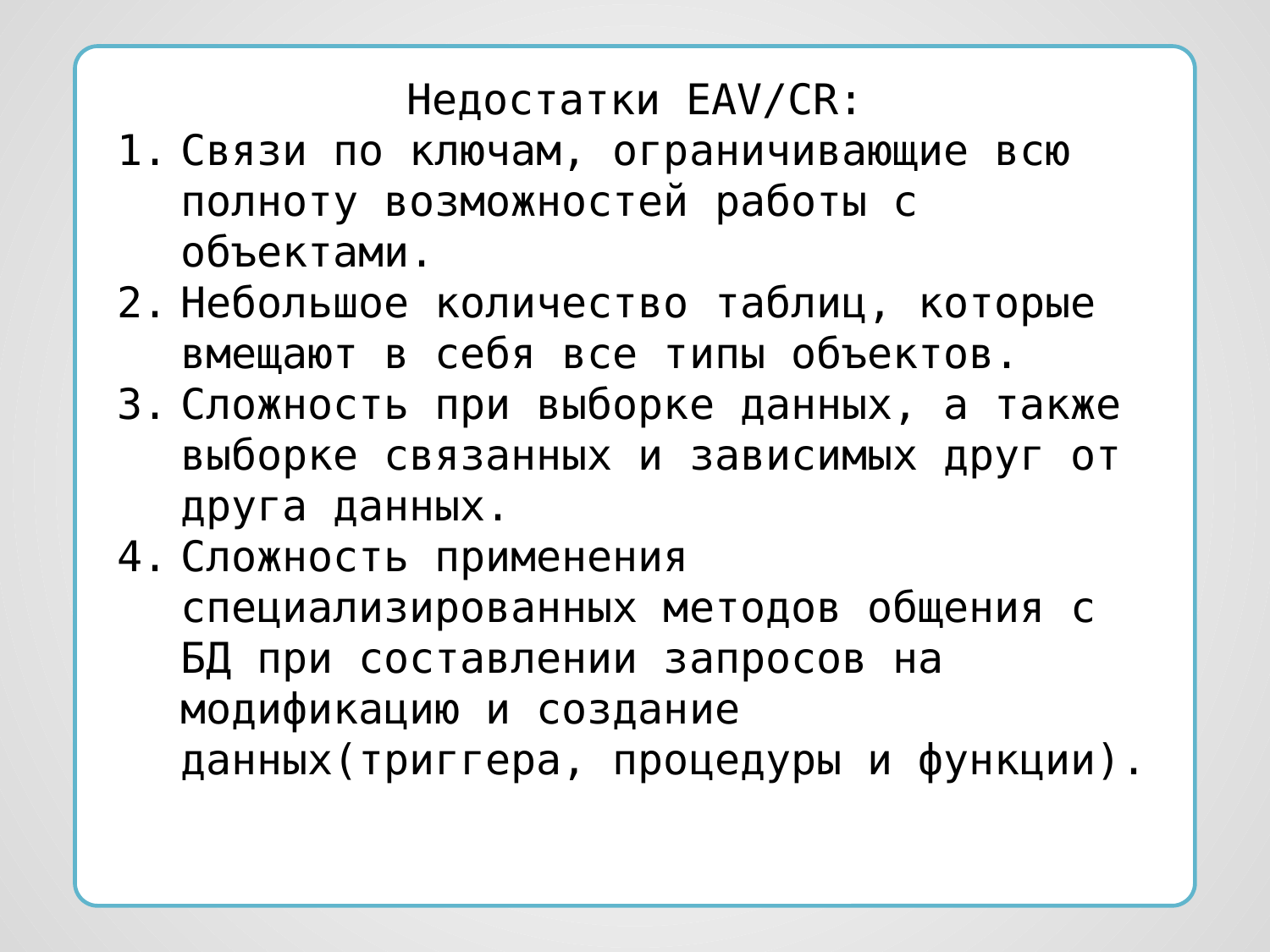

Недостатки EAV/CR:
Связи по ключам, ограничивающие всю полноту возможностей работы с объектами.
Небольшое количество таблиц, которые вмещают в себя все типы объектов.
Сложность при выборке данных, а также выборке связанных и зависимых друг от друга данных.
Сложность применения специализированных методов общения с БД при составлении запросов на модификацию и создание данных(триггера, процедуры и функции).